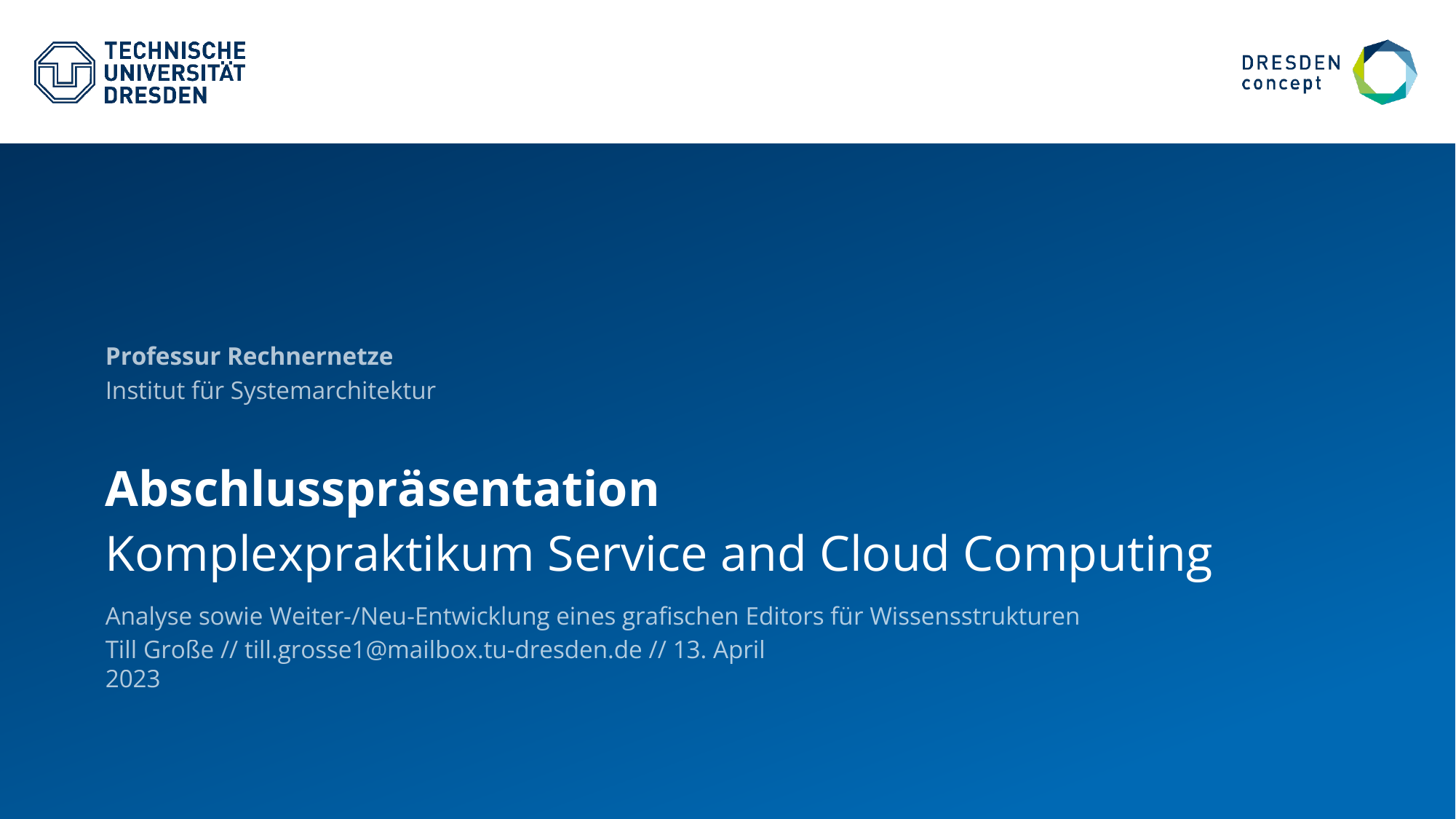

Professur Rechnernetze
Institut für Systemarchitektur
# Abschlusspräsentation
Komplexpraktikum Service and Cloud Computing
Analyse sowie Weiter-/Neu-Entwicklung eines grafischen Editors für Wissensstrukturen
Till Große // till.grosse1@mailbox.tu-dresden.de // 13. April 2023